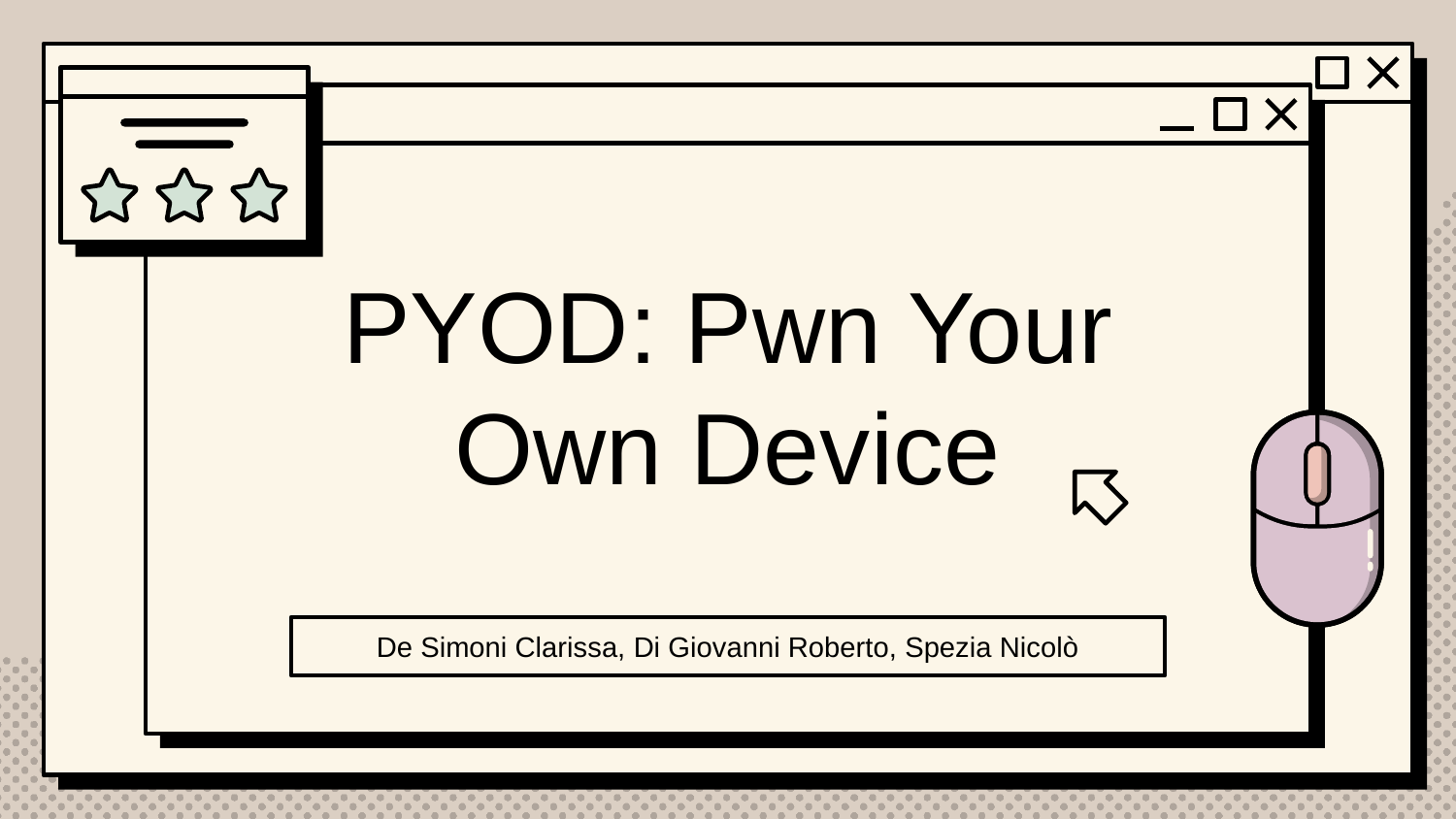

# PYOD: Pwn Your Own Device

De Simoni Clarissa, Di Giovanni Roberto, Spezia Nicolò